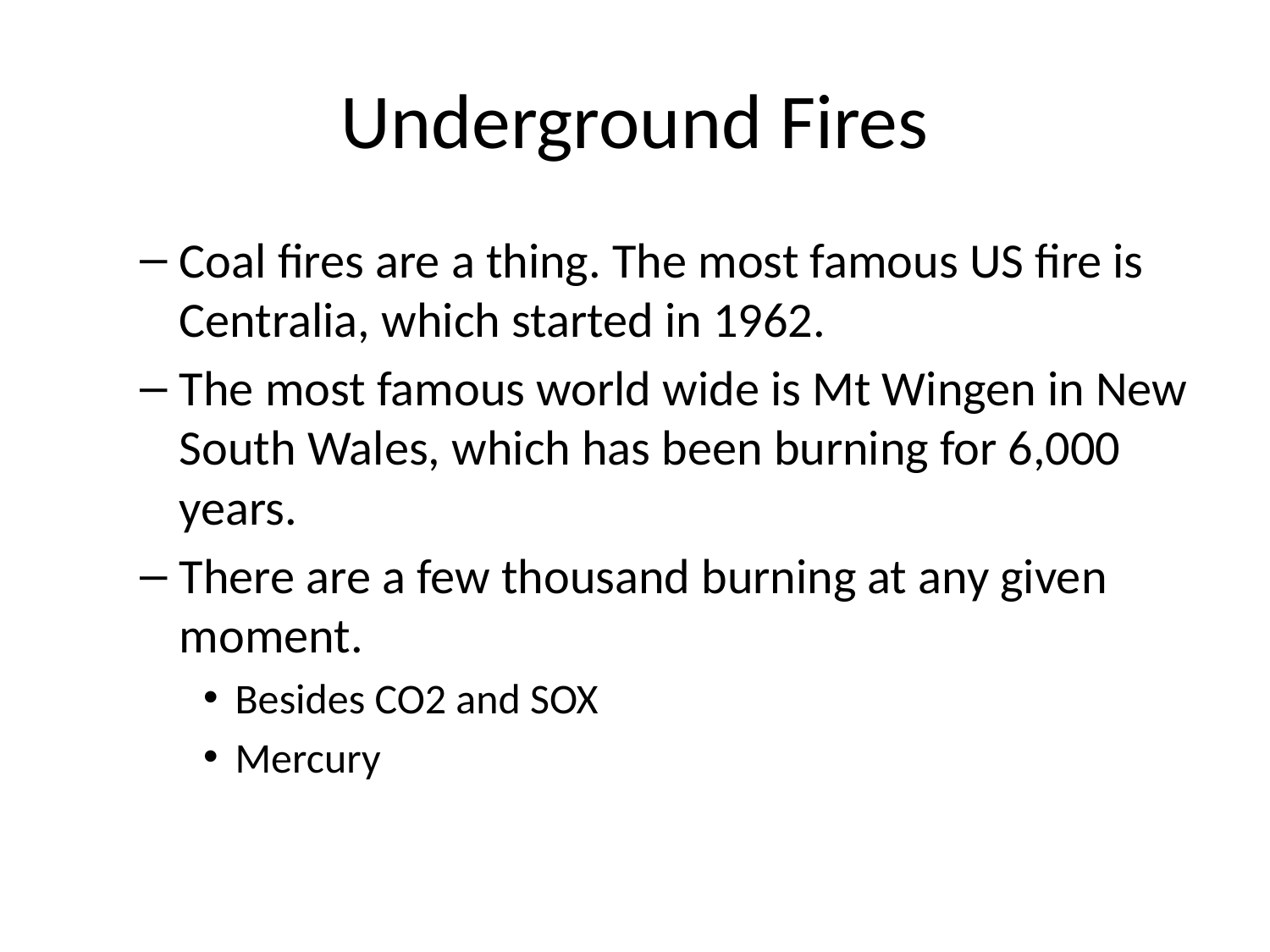

# Underground Fires
Coal fires are a thing. The most famous US fire is Centralia, which started in 1962.
The most famous world wide is Mt Wingen in New South Wales, which has been burning for 6,000 years.
There are a few thousand burning at any given moment.
Besides CO2 and SOX
Mercury